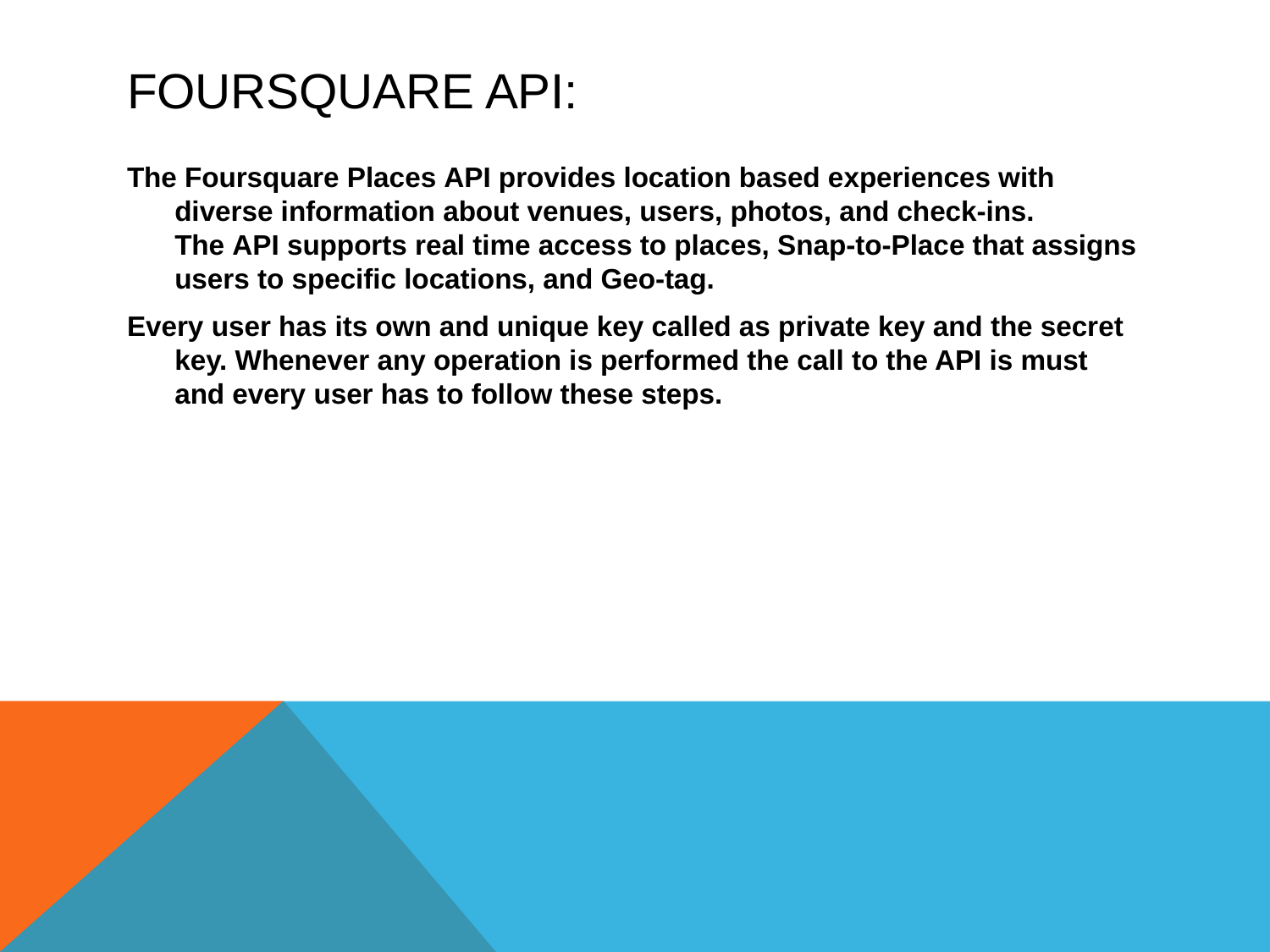

# Foursquare api:
The Foursquare Places API provides location based experiences with diverse information about venues, users, photos, and check-ins. The API supports real time access to places, Snap-to-Place that assigns users to specific locations, and Geo-tag.
Every user has its own and unique key called as private key and the secret key. Whenever any operation is performed the call to the API is must and every user has to follow these steps.